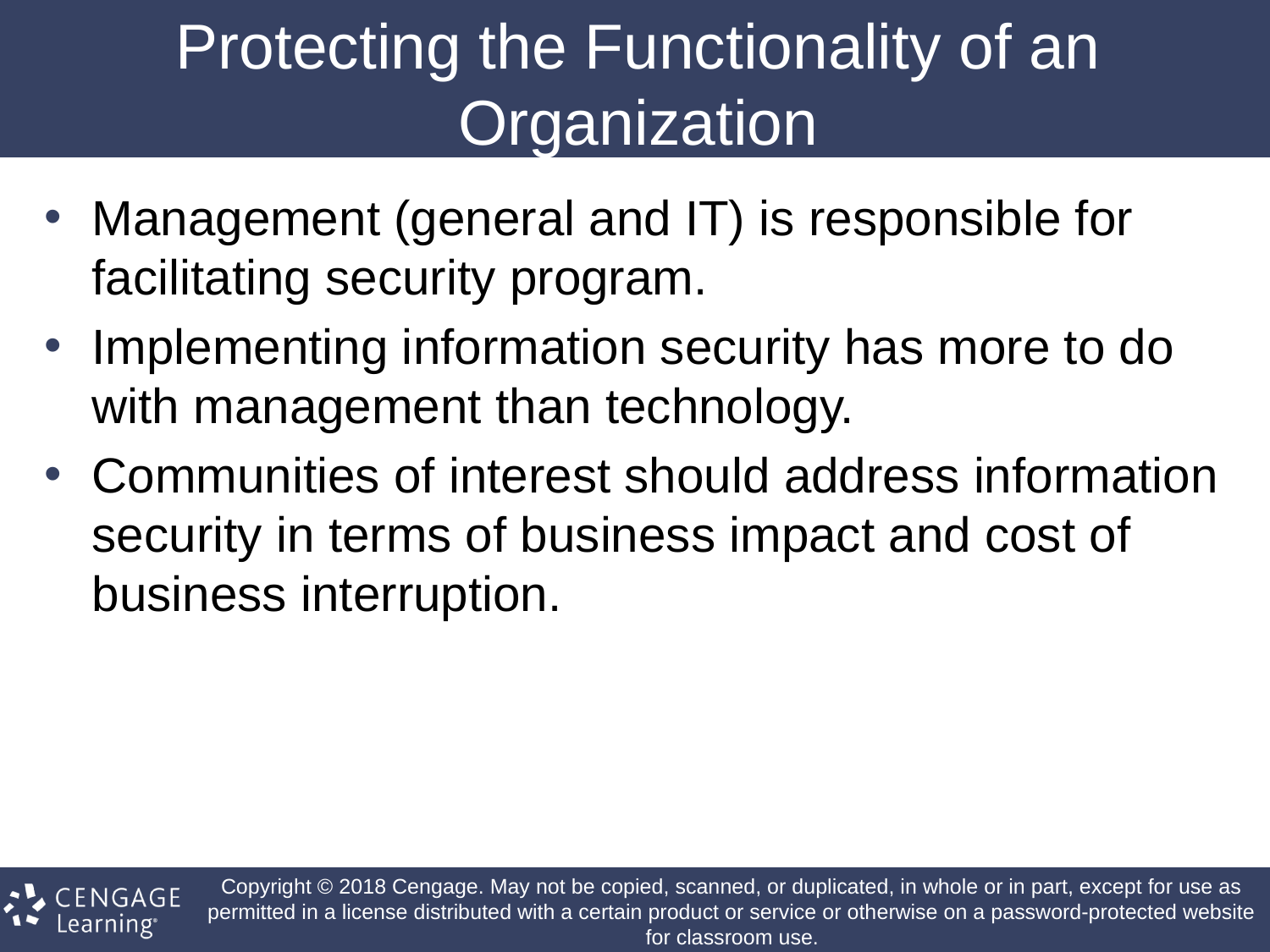

# Protecting the Functionality of an Organization
Management (general and IT) is responsible for facilitating security program.
Implementing information security has more to do with management than technology.
Communities of interest should address information security in terms of business impact and cost of business interruption.